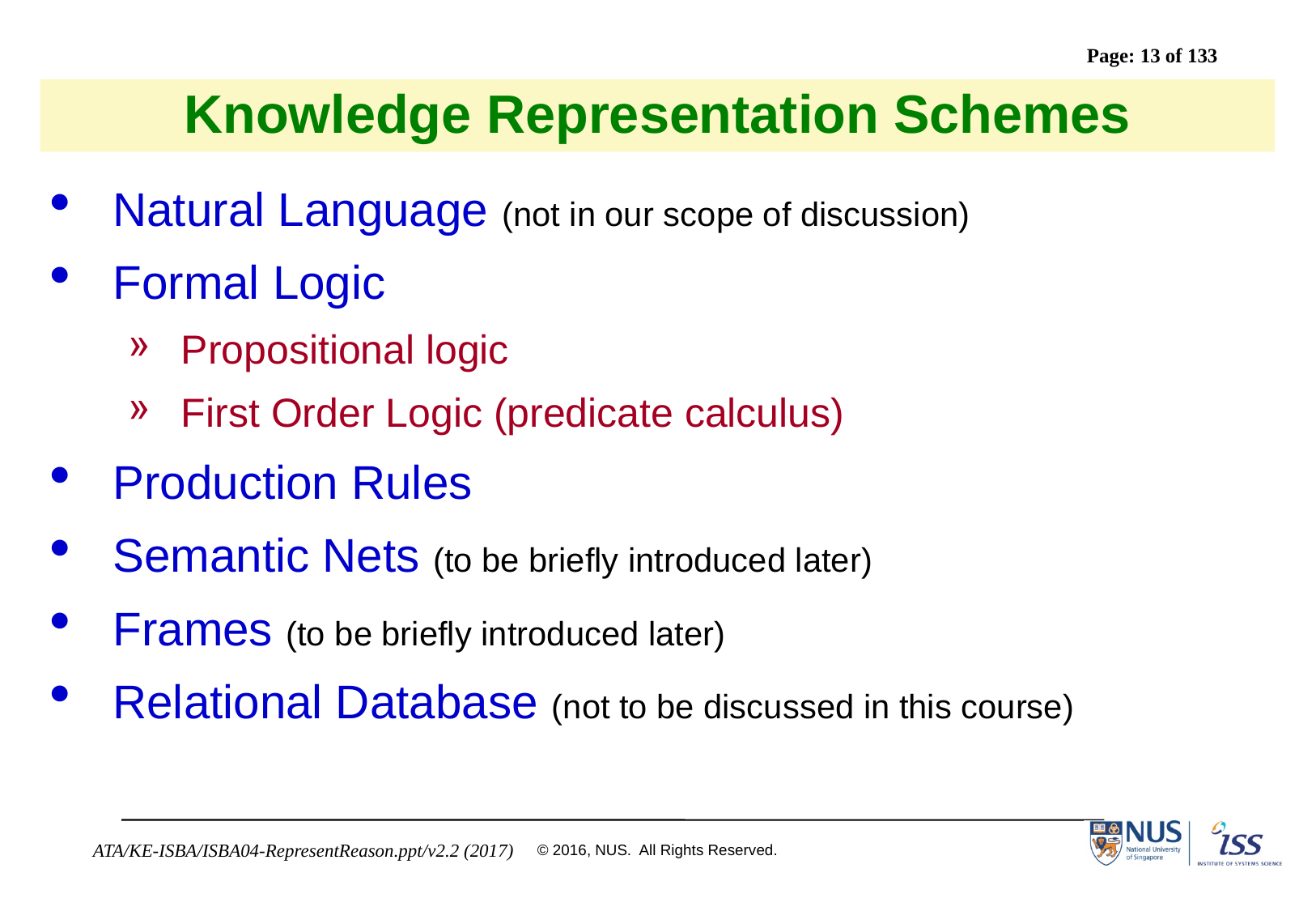

# Knowledge Representation Schemes
Natural Language (not in our scope of discussion)
Formal Logic
Propositional logic
First Order Logic (predicate calculus)
Production Rules
Semantic Nets (to be briefly introduced later)
Frames (to be briefly introduced later)
Relational Database (not to be discussed in this course)